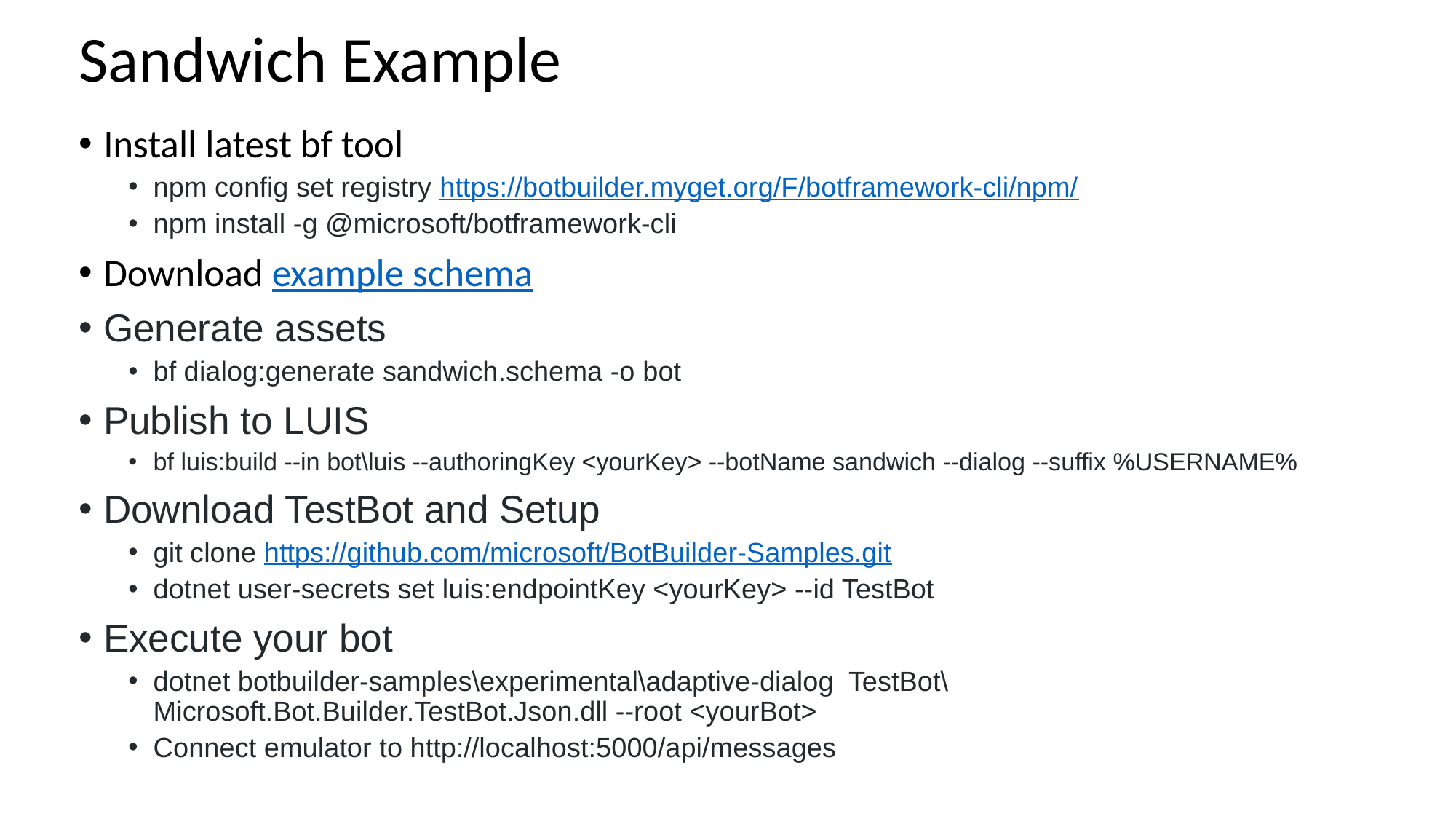

# Sandwich Example
Install latest bf tool
npm config set registry https://botbuilder.myget.org/F/botframework-cli/npm/
npm install -g @microsoft/botframework-cli
Download example schema
Generate assets
bf dialog:generate sandwich.schema -o bot
Publish to LUIS
bf luis:build --in bot\luis --authoringKey <yourKey> --botName sandwich --dialog --suffix %USERNAME%
Download TestBot and Setup
git clone https://github.com/microsoft/BotBuilder-Samples.git
dotnet user-secrets set luis:endpointKey <yourKey> --id TestBot
Execute your bot
dotnet botbuilder-samples\experimental\adaptive-dialog  TestBot\Microsoft.Bot.Builder.TestBot.Json.dll --root <yourBot>
Connect emulator to http://localhost:5000/api/messages